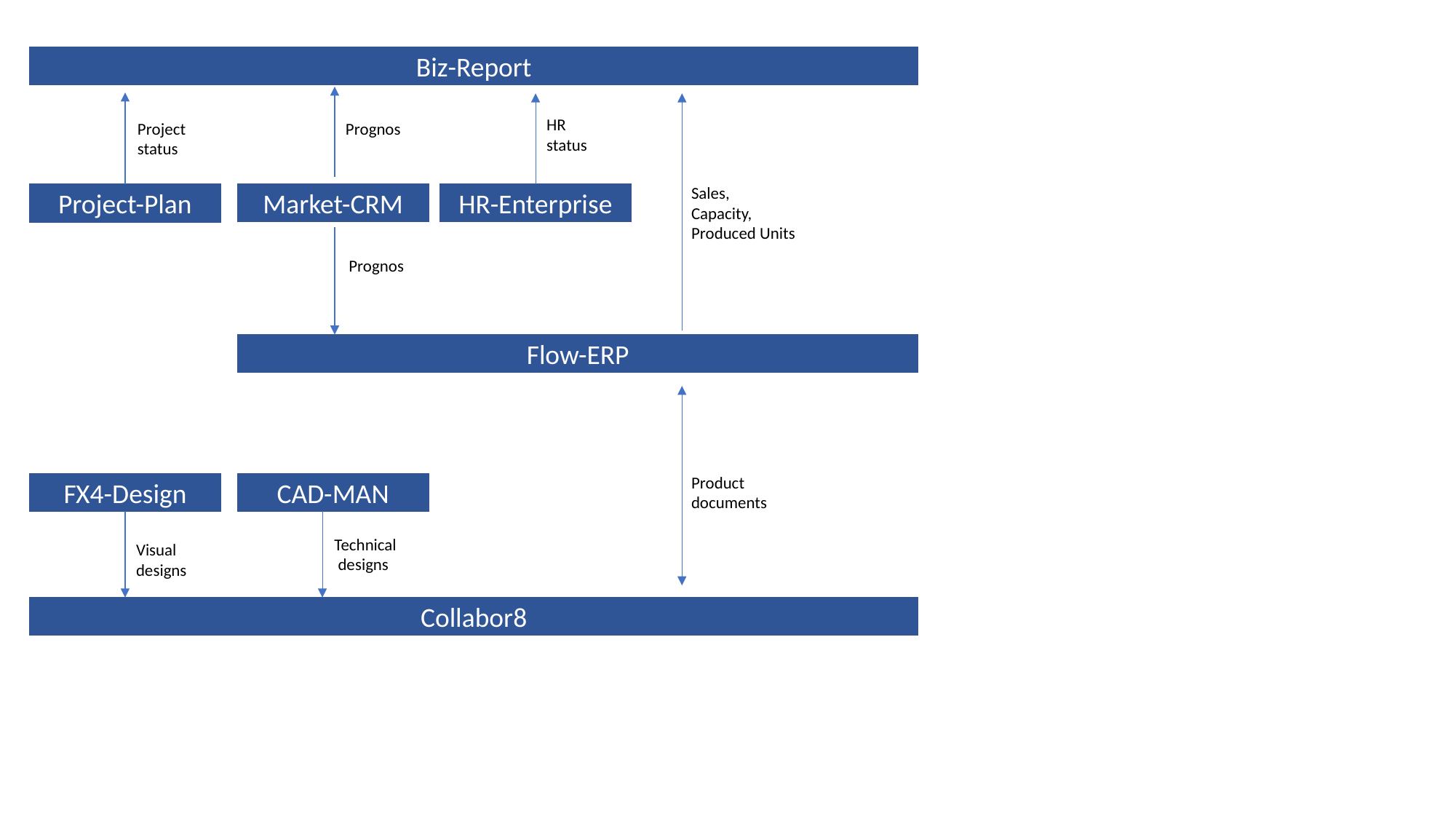

Biz-Report
HR
status
Prognos
Project
status
Sales,
Capacity,
Produced Units
Market-CRM
HR-Enterprise
Project-Plan
Prognos
Flow-ERP
Product
documents
FX4-Design
CAD-MAN
Technical
 designs
Visual
designs
Collabor8